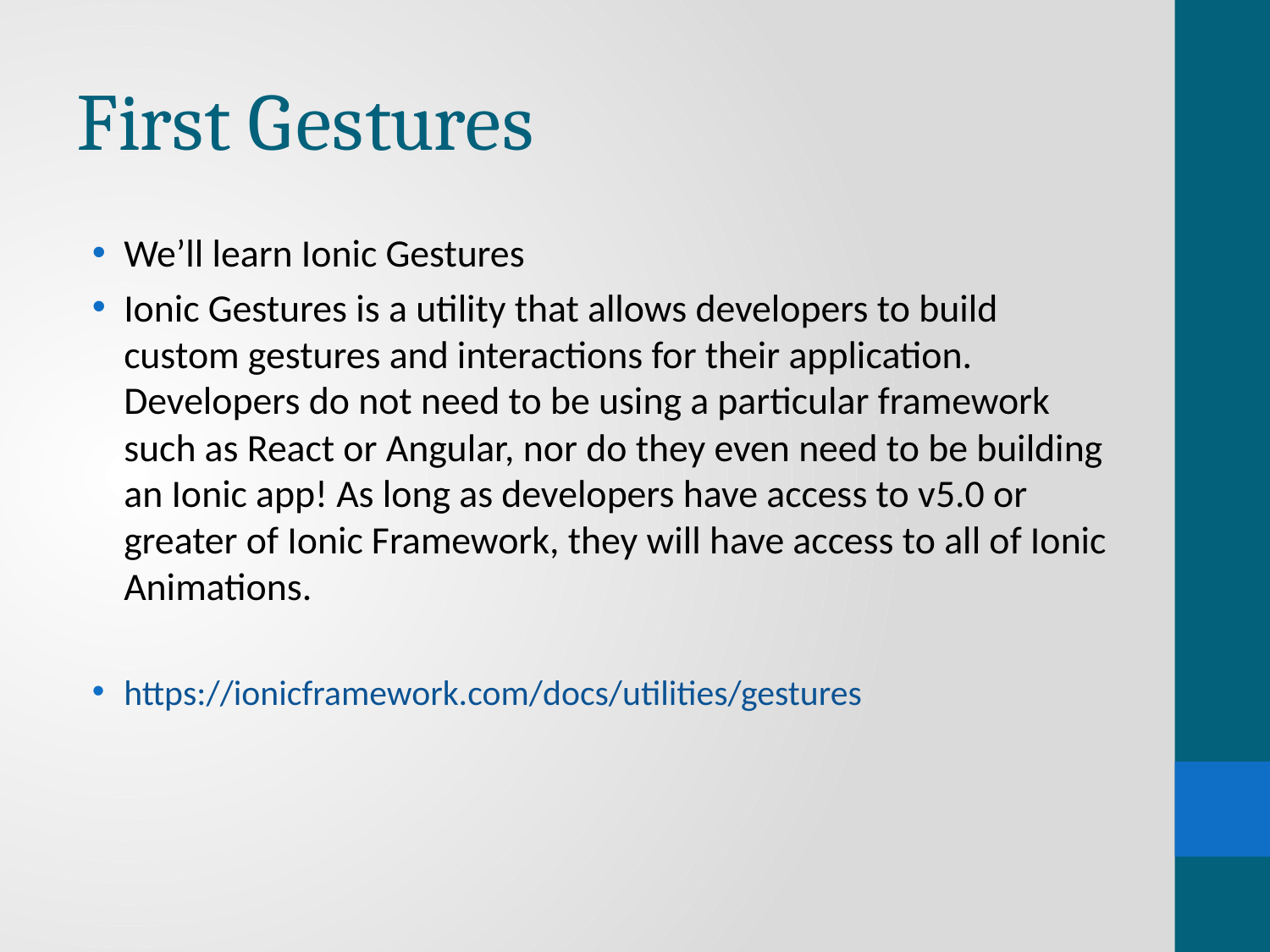

# First Gestures
We’ll learn Ionic Gestures
Ionic Gestures is a utility that allows developers to build custom gestures and interactions for their application. Developers do not need to be using a particular framework such as React or Angular, nor do they even need to be building an Ionic app! As long as developers have access to v5.0 or greater of Ionic Framework, they will have access to all of Ionic Animations.

https://ionicframework.com/docs/utilities/gestures